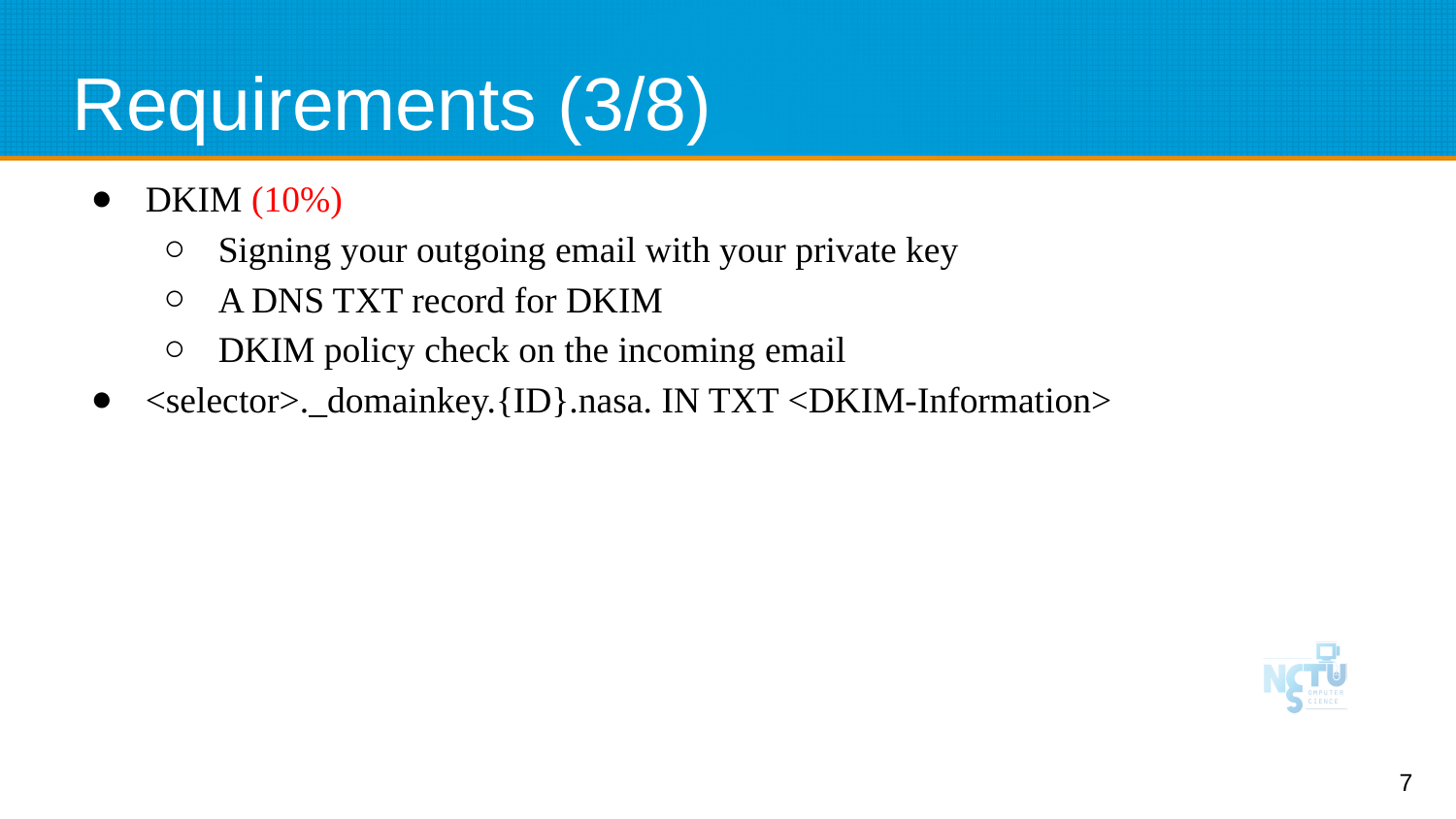

# Requirements (3/8)
DKIM (10%)
Signing your outgoing email with your private key
A DNS TXT record for DKIM
DKIM policy check on the incoming email
<selector>._domainkey.{ID}.nasa. IN TXT <DKIM-Information>
7